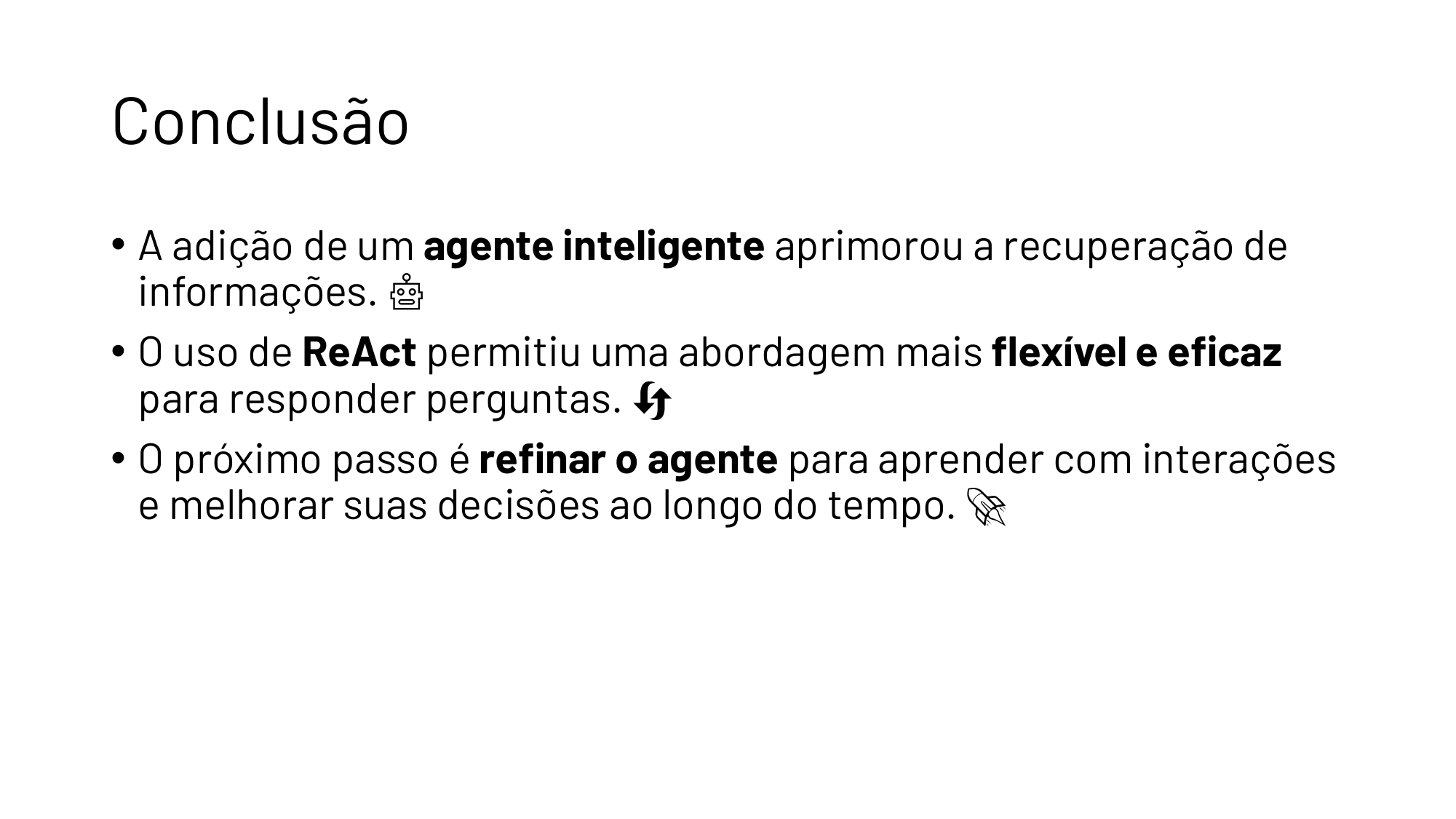

# Conclusão
A adição de um agente inteligente aprimorou a recuperação de informações. 🤖
O uso de ReAct permitiu uma abordagem mais flexível e eficaz para responder perguntas. 🔄
O próximo passo é refinar o agente para aprender com interações e melhorar suas decisões ao longo do tempo. 🚀